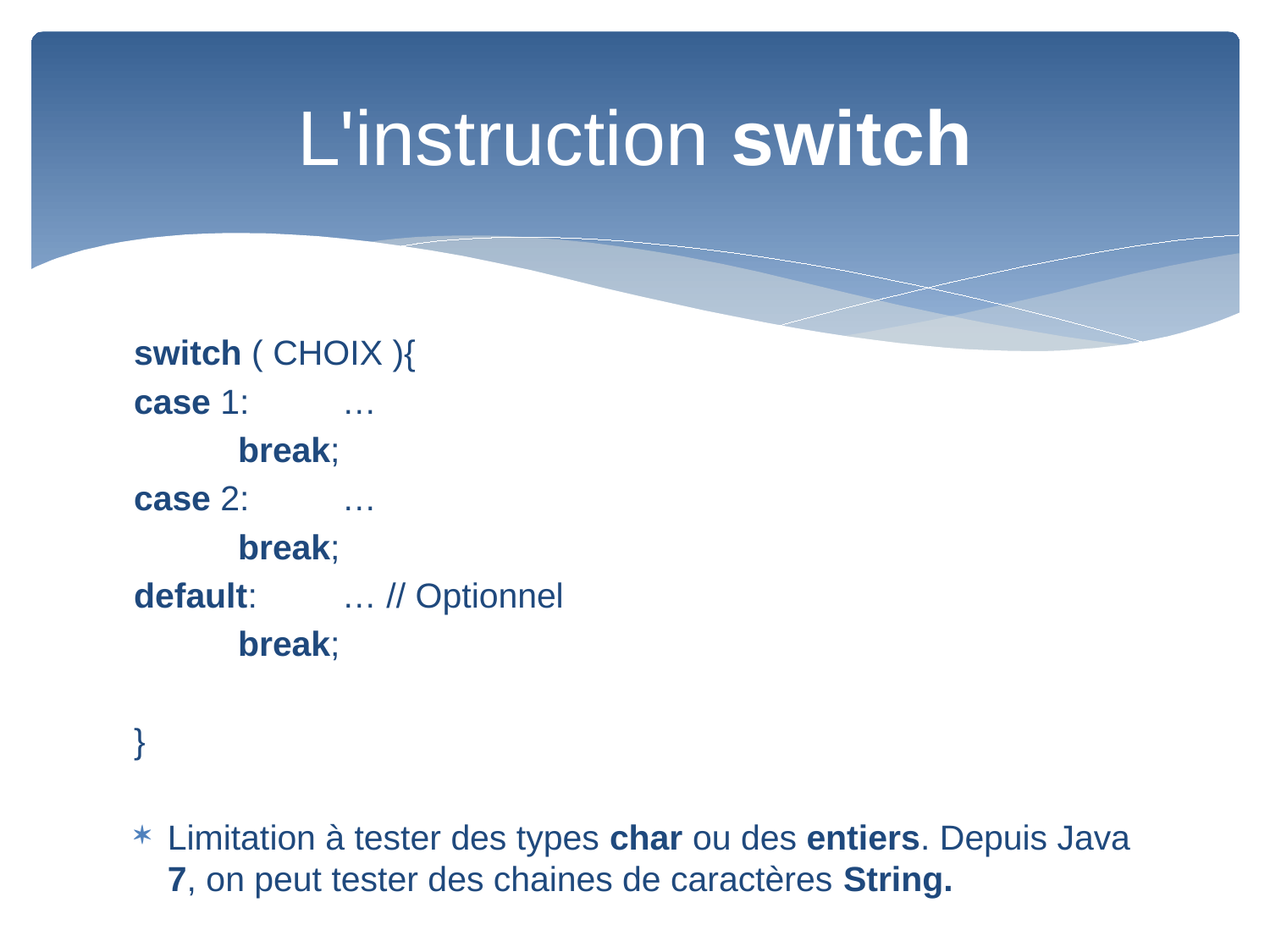

# L'instruction switch
switch ( CHOIX ){
case 1:	…
		break;
case 2:	…
		break;
default:	… // Optionnel
		break;

}

Limitation à tester des types char ou des entiers. Depuis Java 7, on peut tester des chaines de caractères String.